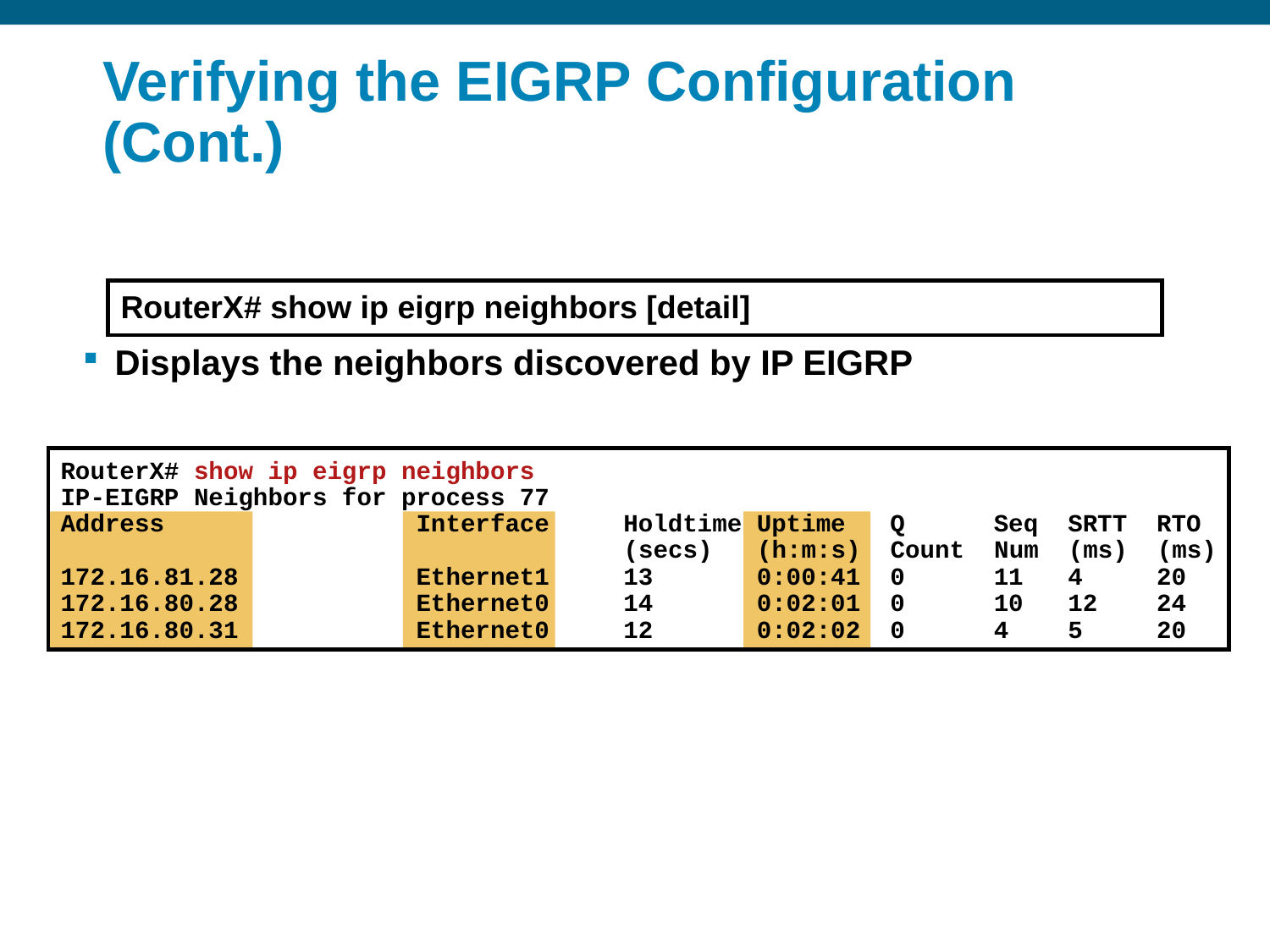

# Verifying the EIGRP Configuration (Cont.)
RouterX# show ip eigrp neighbors [detail]
Displays the neighbors discovered by IP EIGRP
RouterX# show ip eigrp neighbors
IP-EIGRP Neighbors for process 77
Address                 Interface     Holdtime Uptime   Q      Seq  SRTT  RTO
                                      (secs)   (h:m:s)  Count  Num  (ms)  (ms)
172.16.81.28            Ethernet1     13       0:00:41  0      11   4     20
172.16.80.28            Ethernet0     14       0:02:01  0      10   12    24
172.16.80.31            Ethernet0     12       0:02:02  0      4    5     20